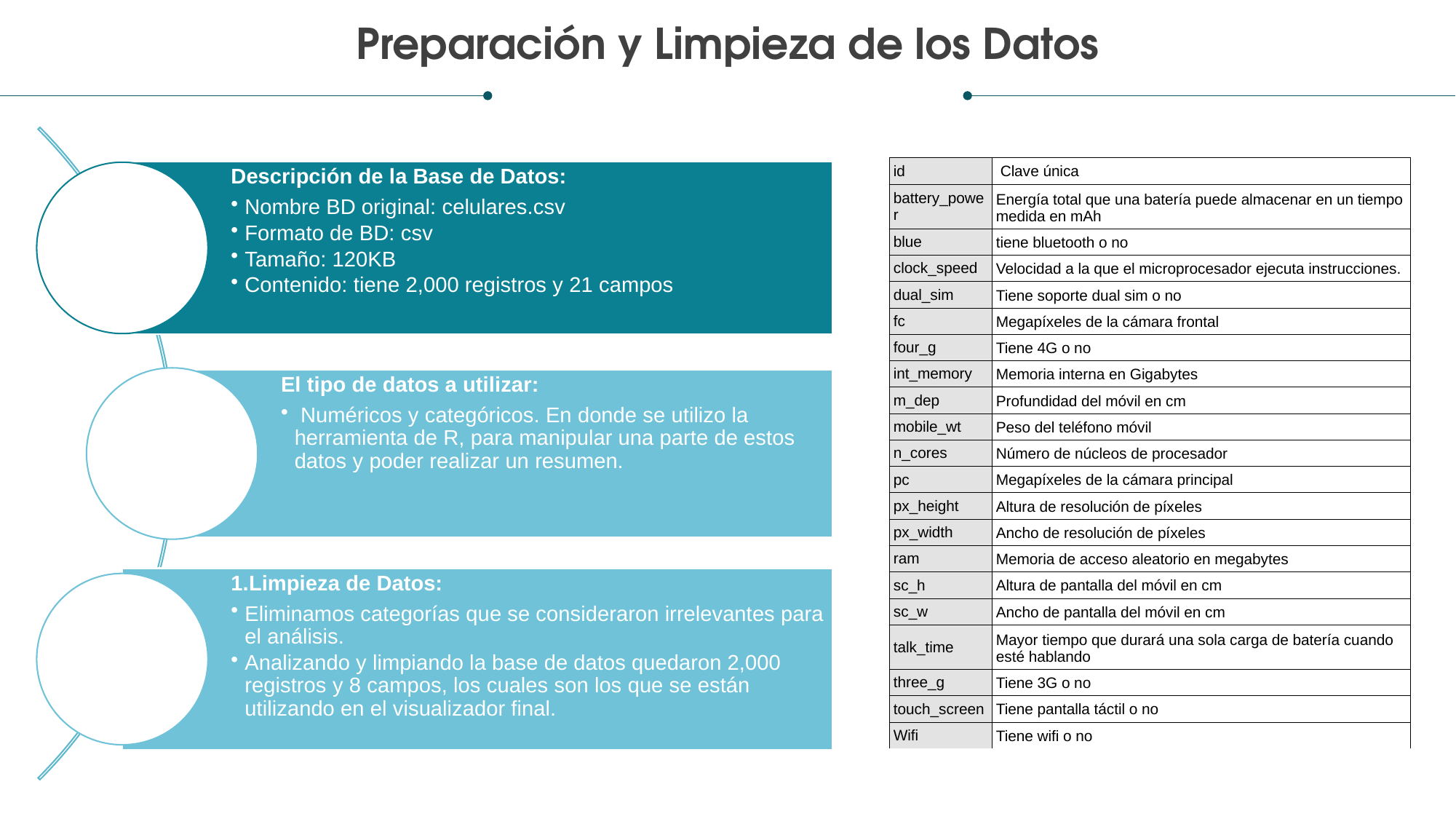

Preparación y Limpieza de los Datos
Descripción de la Base de Datos:
Nombre BD original: celulares.csv
Formato de BD: csv
Tamaño: 120KB
Contenido: tiene 2,000 registros y 21 campos
El tipo de datos a utilizar:
 Numéricos y categóricos. En donde se utilizo la herramienta de R, para manipular una parte de estos datos y poder realizar un resumen.
Limpieza de Datos:
Eliminamos categorías que se consideraron irrelevantes para el análisis.
Analizando y limpiando la base de datos quedaron 2,000 registros y 8 campos, los cuales son los que se están utilizando en el visualizador final.

| id | Clave única |
| --- | --- |
| battery\_power | Energía total que una batería puede almacenar en un tiempo medida en mAh |
| blue | tiene bluetooth o no |
| clock\_speed | Velocidad a la que el microprocesador ejecuta instrucciones. |
| dual\_sim | Tiene soporte dual sim o no |
| fc | Megapíxeles de la cámara frontal |
| four\_g | Tiene 4G o no |
| int\_memory | Memoria interna en Gigabytes |
| m\_dep | Profundidad del móvil en cm |
| mobile\_wt | Peso del teléfono móvil |
| n\_cores | Número de núcleos de procesador |
| pc | Megapíxeles de la cámara principal |
| px\_height | Altura de resolución de píxeles |
| px\_width | Ancho de resolución de píxeles |
| ram | Memoria de acceso aleatorio en megabytes |
| sc\_h | Altura de pantalla del móvil en cm |
| sc\_w | Ancho de pantalla del móvil en cm |
| talk\_time | Mayor tiempo que durará una sola carga de batería cuando esté hablando |
| three\_g | Tiene 3G o no |
| touch\_screen | Tiene pantalla táctil o no |
| Wifi | Tiene wifi o no |